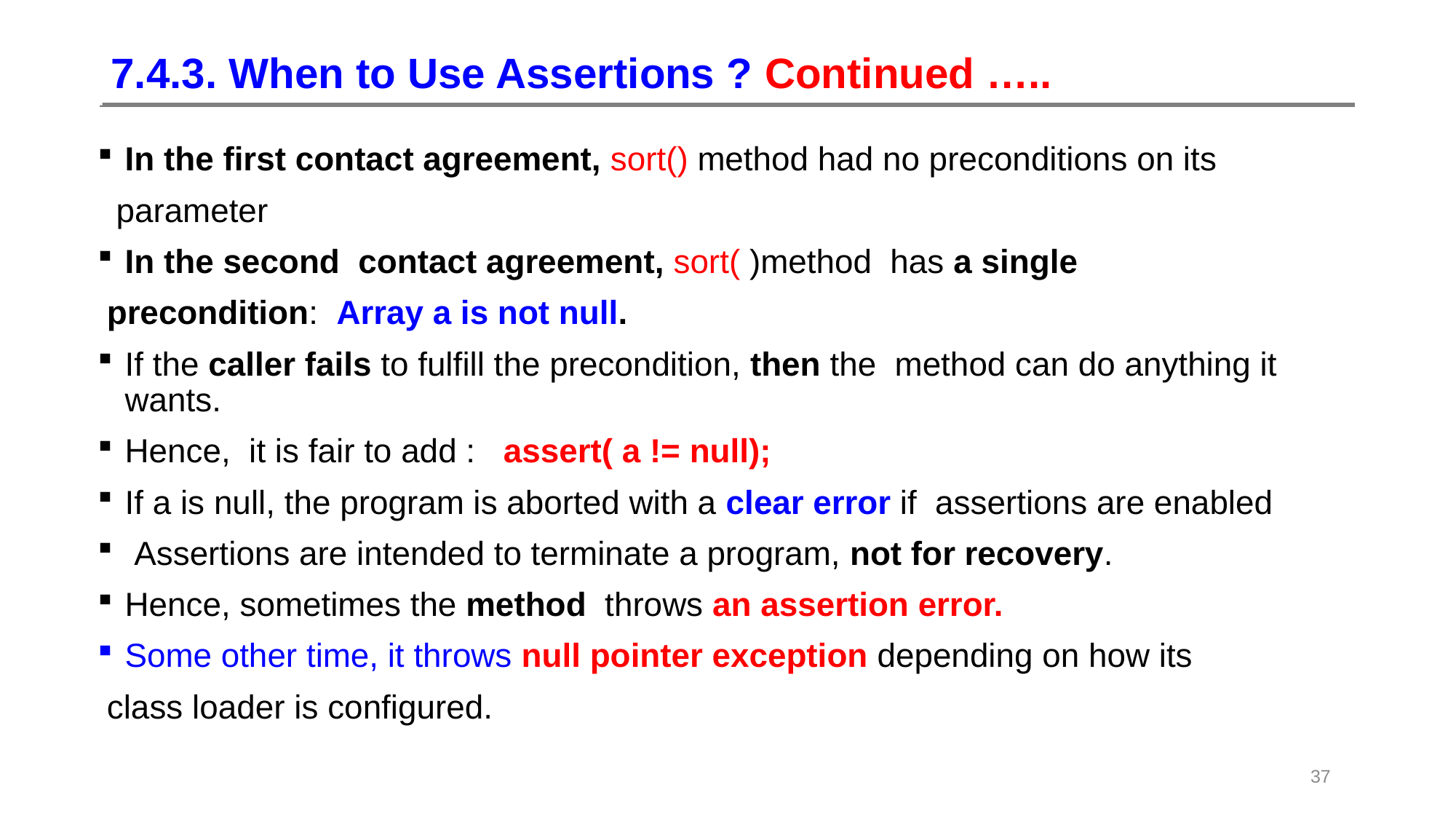

# 7.4.3. When to Use Assertions ? Continued …..
In the first contact agreement, sort() method had no preconditions on its
  parameter
In the second  contact agreement, sort( )method  has a single
 precondition:  Array a is not null.
If the caller fails to fulfill the precondition, then the  method can do anything it wants.
Hence,  it is fair to add :   assert( a != null);
If a is null, the program is aborted with a clear error if  assertions are enabled
 Assertions are intended to terminate a program, not for recovery.
Hence, sometimes the method  throws an assertion error.
Some other time, it throws null pointer exception depending on how its
 class loader is configured.
37